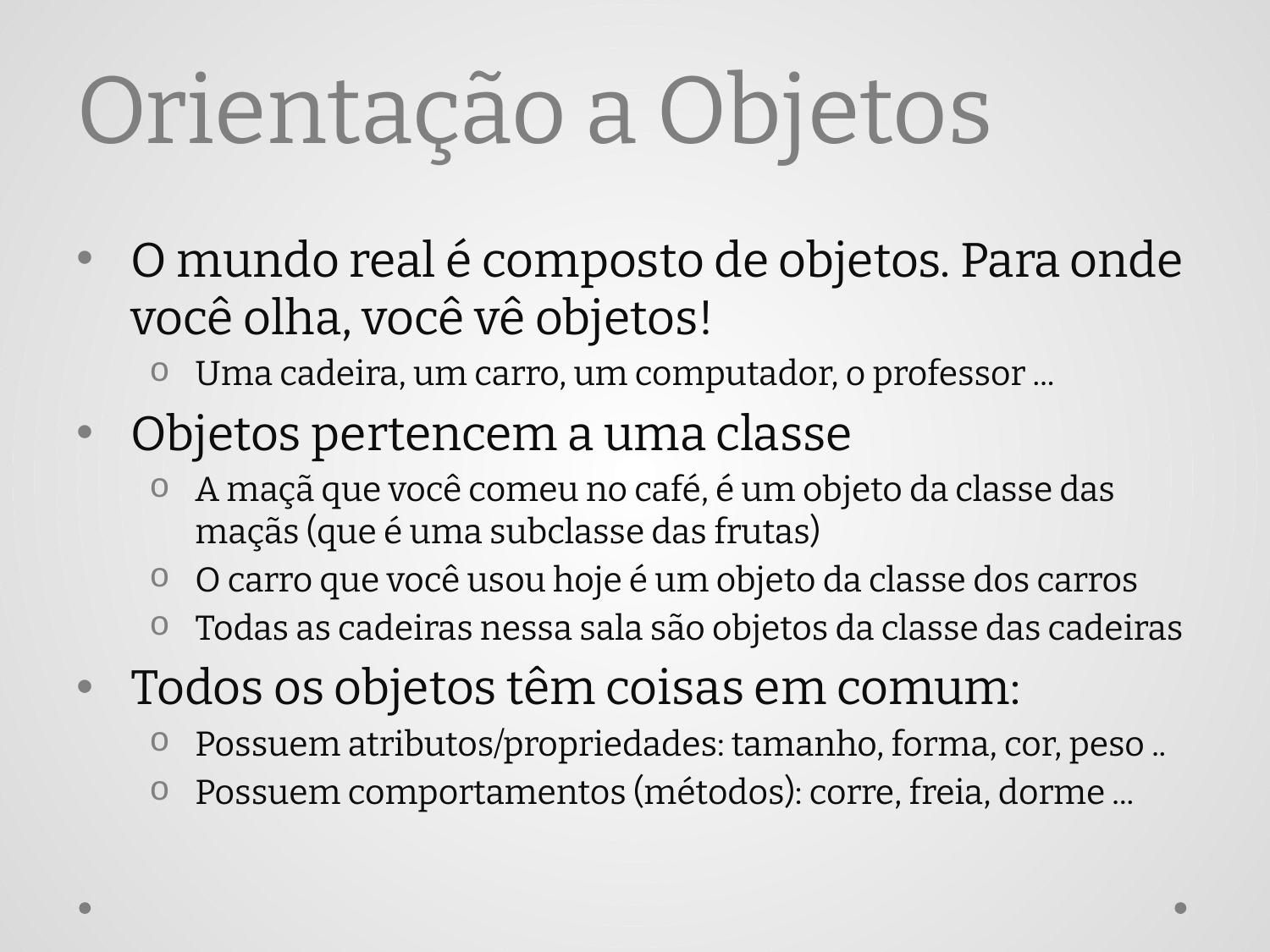

# Orientação a Objetos
O mundo real é composto de objetos. Para onde você olha, você vê objetos!
Uma cadeira, um carro, um computador, o professor ...
Objetos pertencem a uma classe
A maçã que você comeu no café, é um objeto da classe das maçãs (que é uma subclasse das frutas)
O carro que você usou hoje é um objeto da classe dos carros
Todas as cadeiras nessa sala são objetos da classe das cadeiras
Todos os objetos têm coisas em comum:
Possuem atributos/propriedades: tamanho, forma, cor, peso ..
Possuem comportamentos (métodos): corre, freia, dorme ...